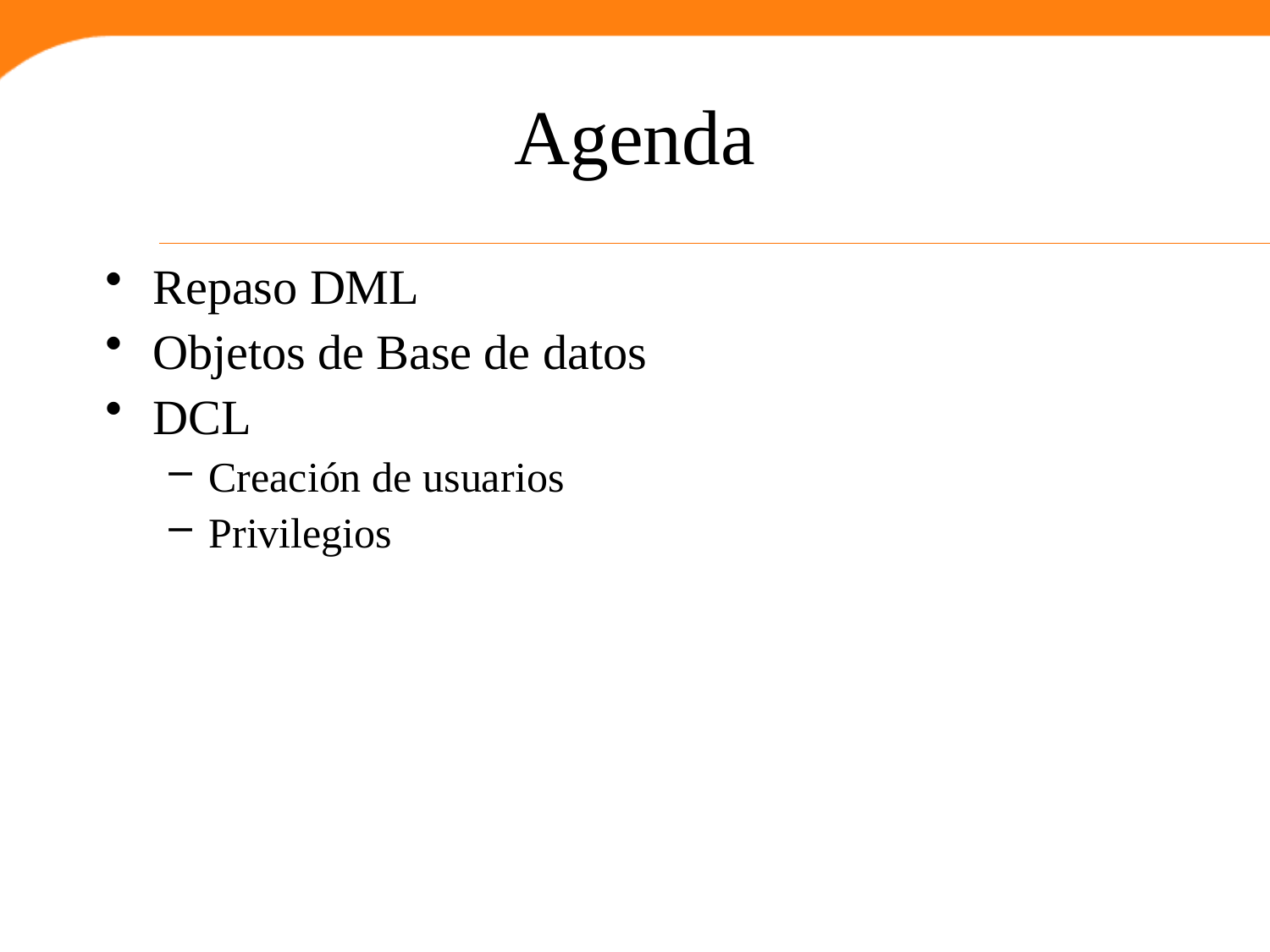

# Agenda
Repaso DML
Objetos de Base de datos
DCL
Creación de usuarios
Privilegios